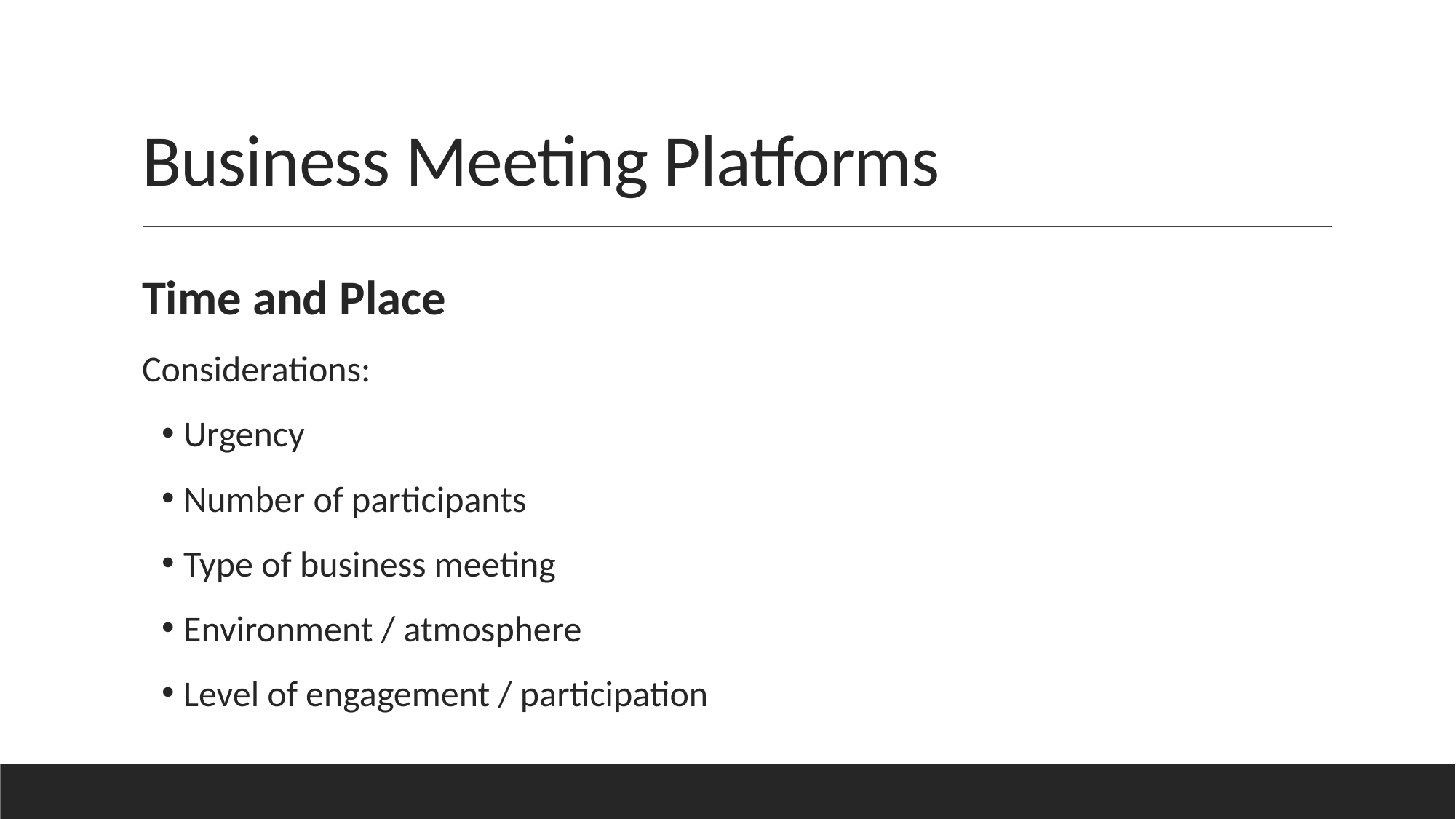

# Business Meeting Platforms
Time and Place
Considerations:
Urgency
Number of participants
Type of business meeting
Environment / atmosphere
Level of engagement / participation